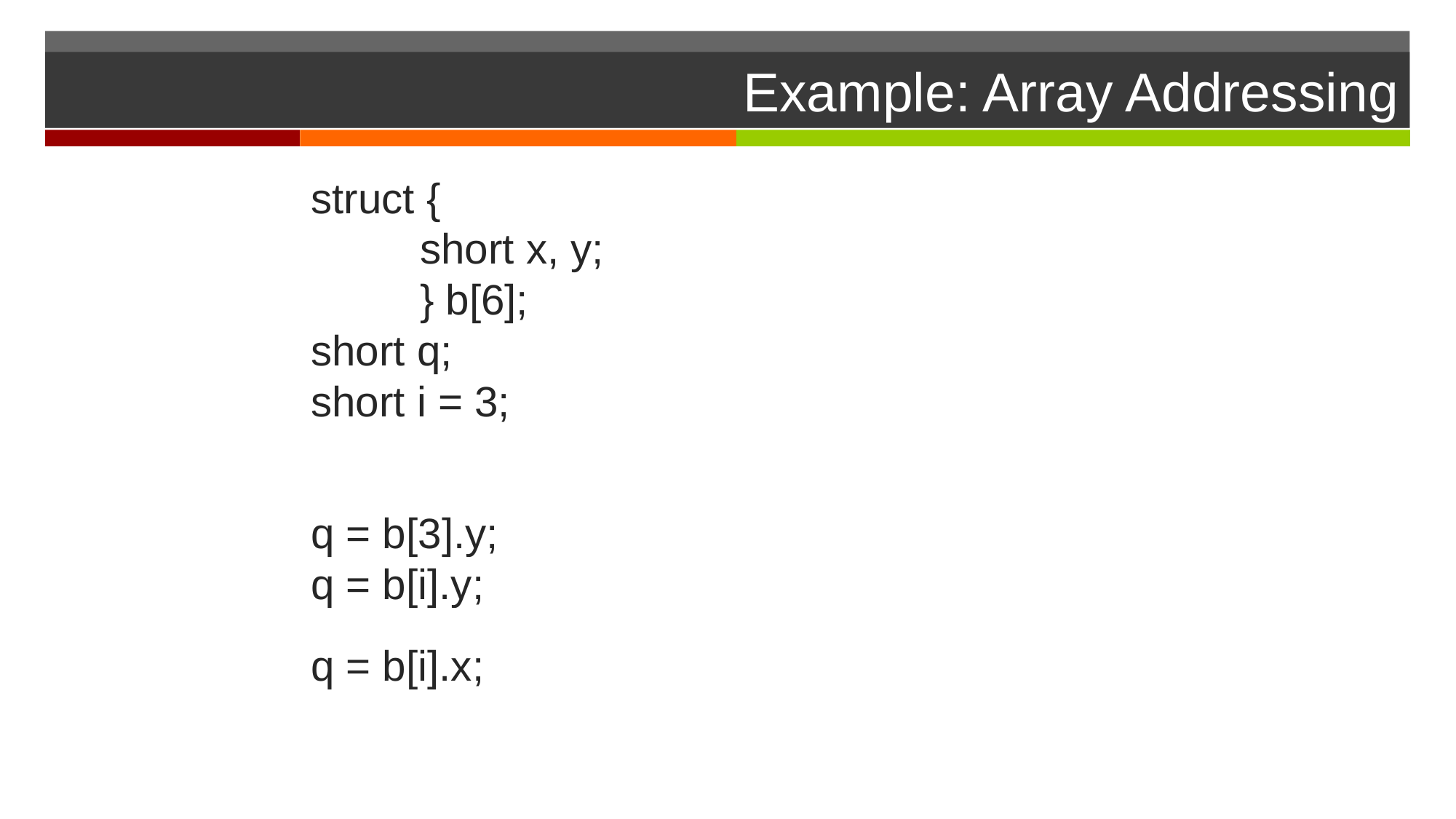

# Example: Array Addressing
struct {
	short x, y;
	} b[6];
short q;
short i = 3;
q = b[3].y;
q = b[i].y;
q = b[i].x;